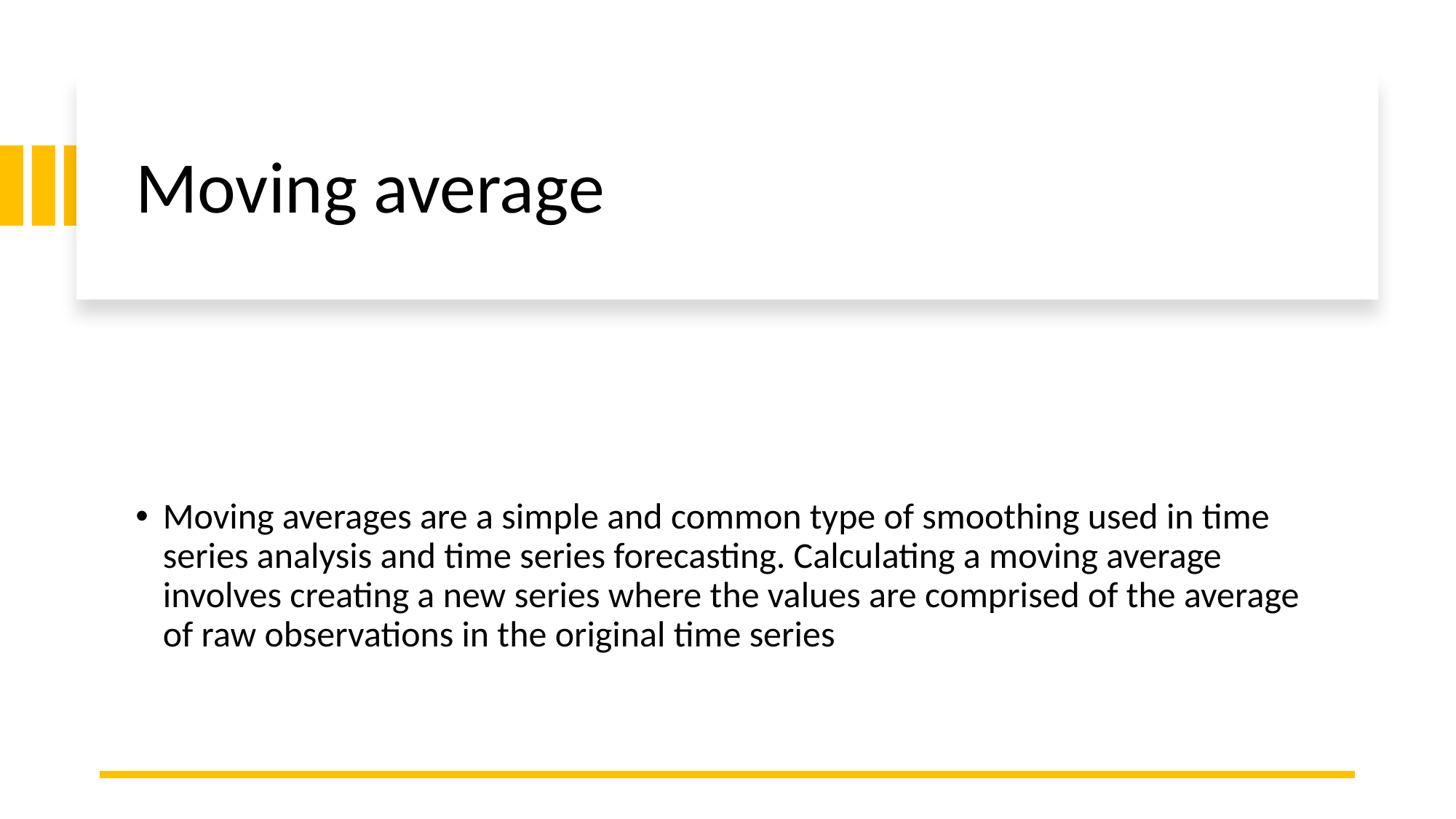

# Moving average

Moving averages are a simple and common type of smoothing used in time series analysis and time series forecasting. Calculating a moving average involves creating a new series where the values are comprised of the average of raw observations in the original time series